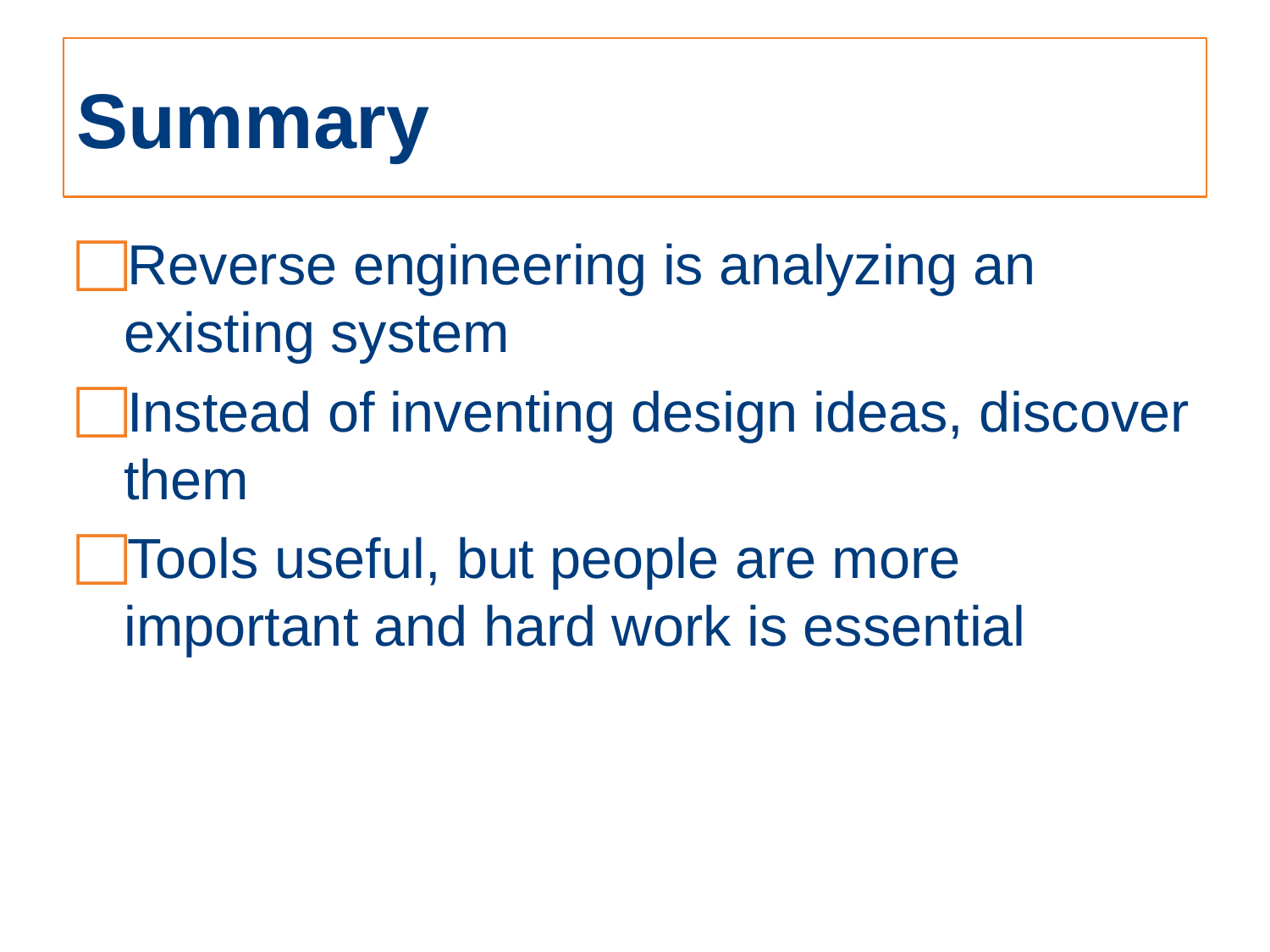

# Summary
Reverse engineering is analyzing an existing system
Instead of inventing design ideas, discover them
Tools useful, but people are more important and hard work is essential